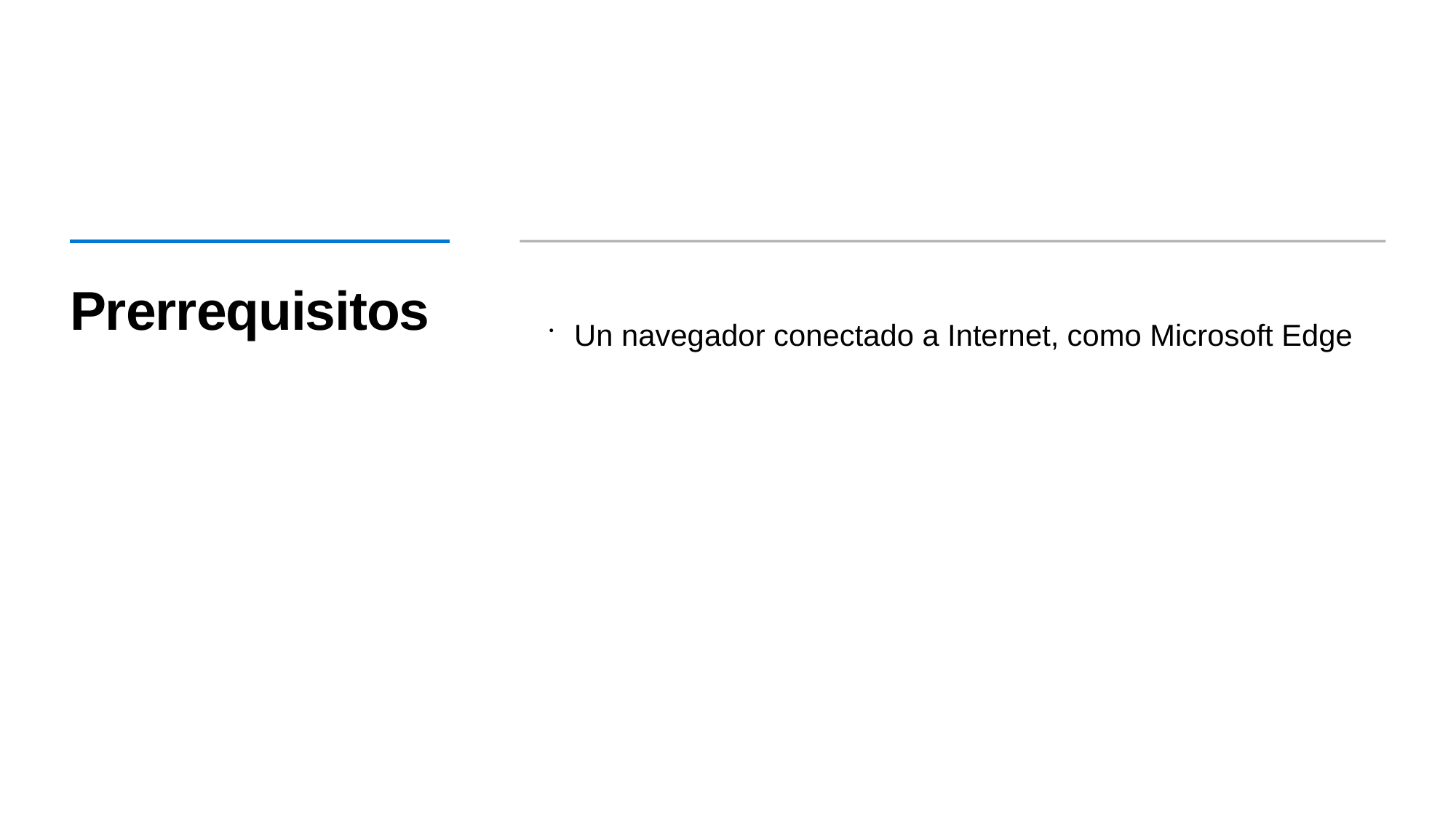

# Prerrequisitos
Un navegador conectado a Internet, como Microsoft Edge